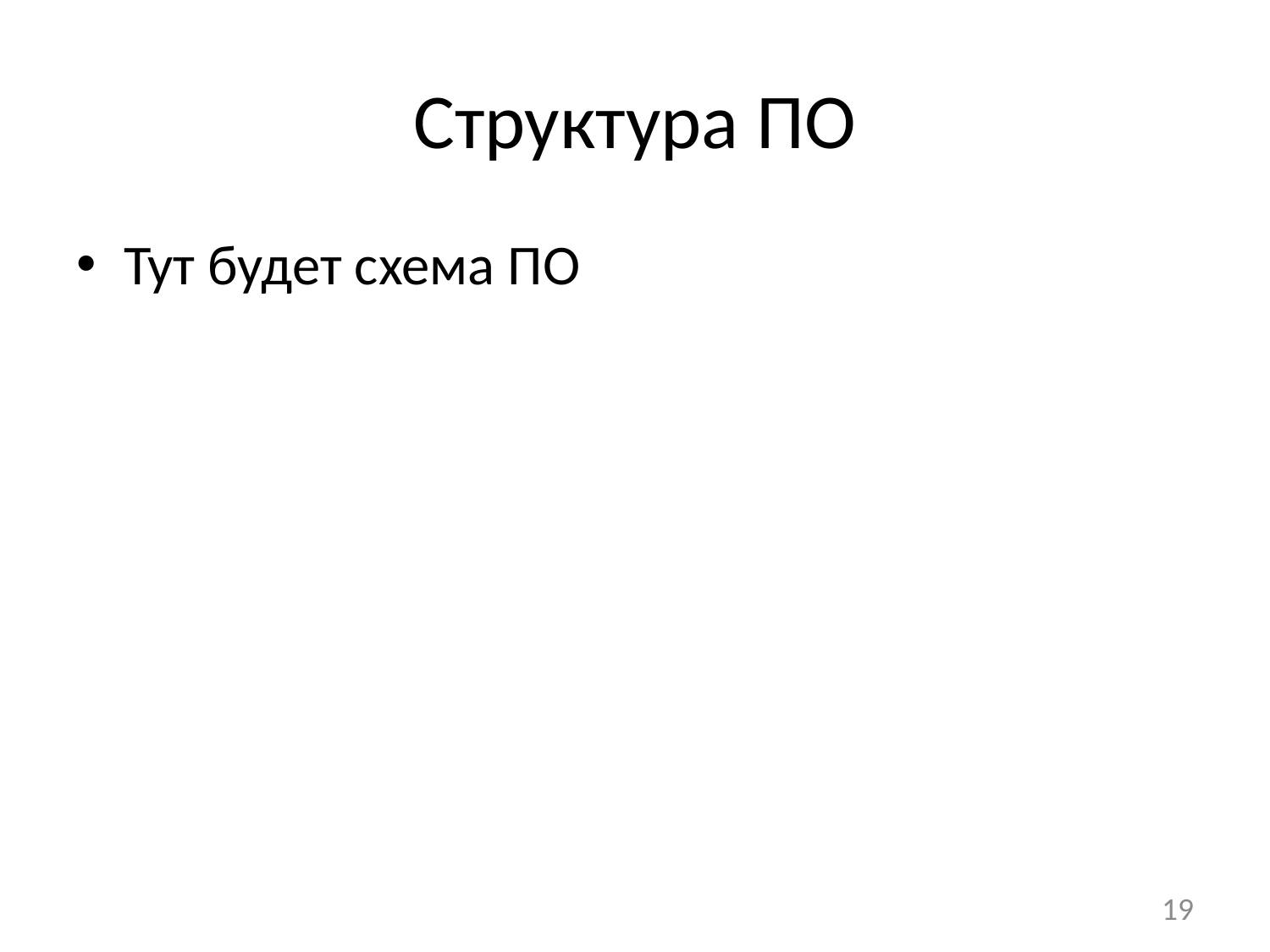

# Структура ПО
Тут будет схема ПО
19